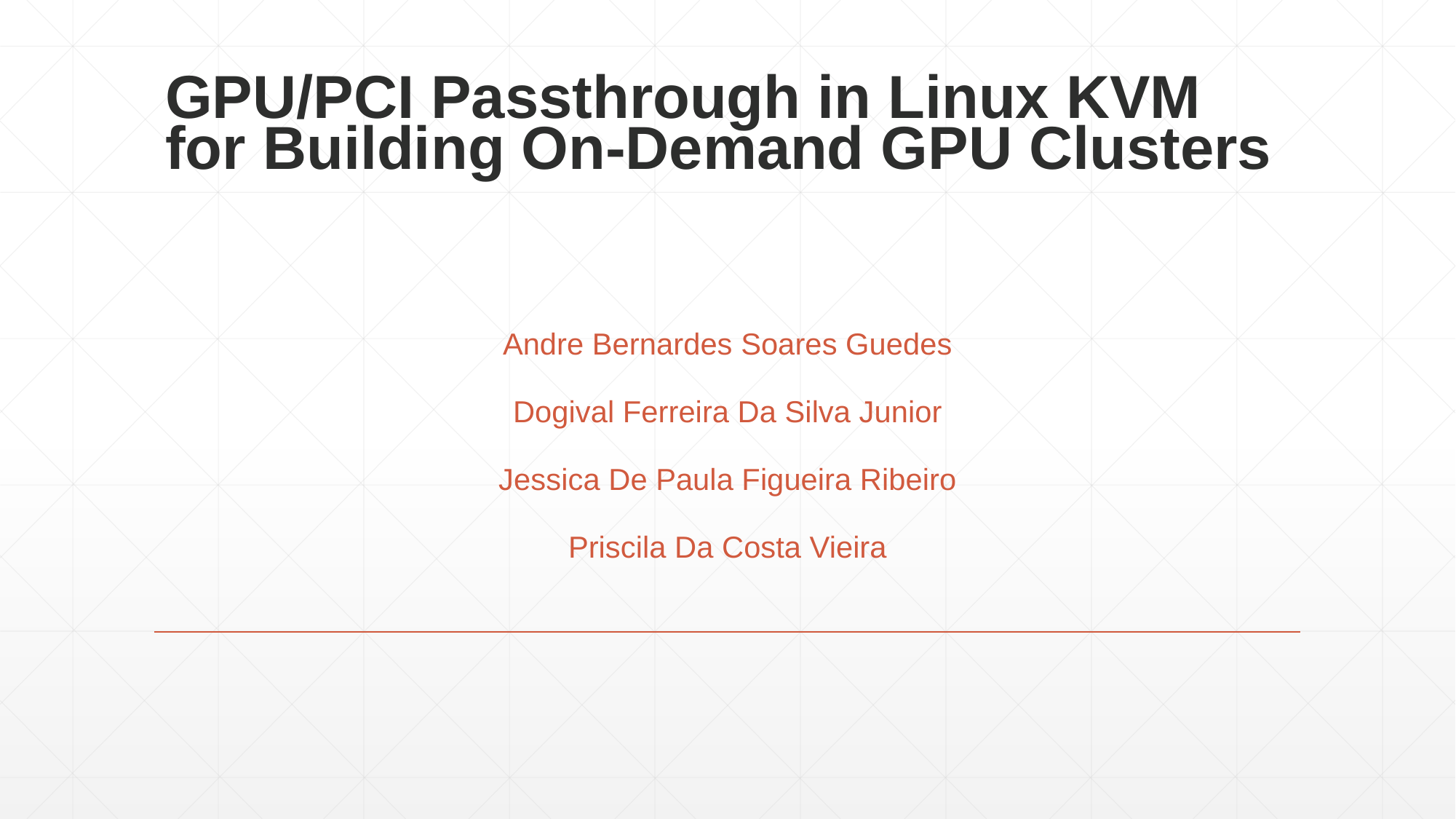

# GPU/PCI Passthrough in Linux KVM for Building On-Demand GPU Clusters
Andre Bernardes Soares Guedes
Dogival Ferreira Da Silva Junior
Jessica De Paula Figueira Ribeiro
Priscila Da Costa Vieira